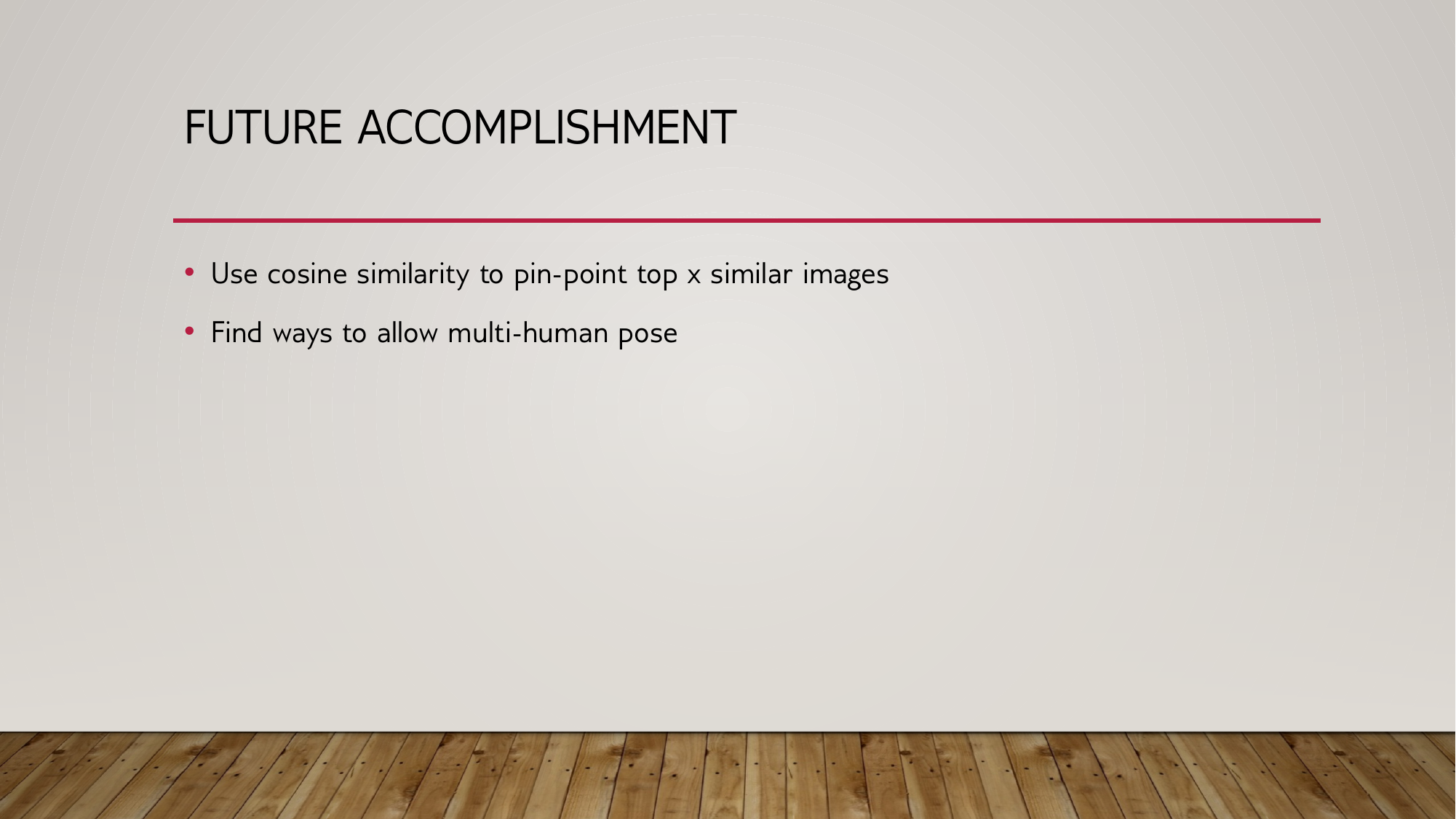

# Future Accomplishment
Use cosine similarity to pin-point top x similar images
Find ways to allow multi-human pose